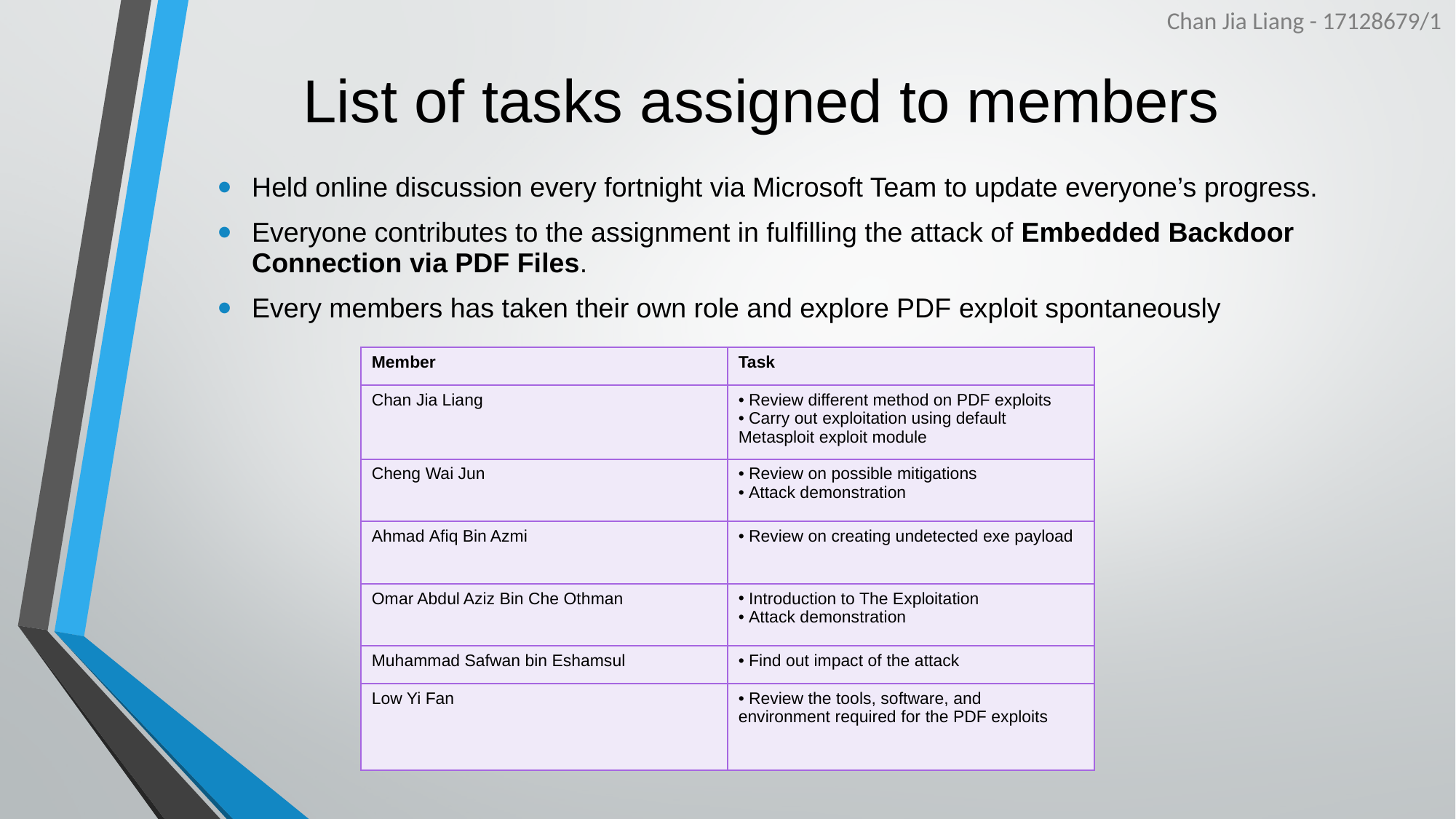

Chan Jia Liang - 17128679/1
# List of tasks assigned to members
Held online discussion every fortnight via Microsoft Team to update everyone’s progress.
Everyone contributes to the assignment in fulfilling the attack of Embedded Backdoor Connection via PDF Files.
Every members has taken their own role and explore PDF exploit spontaneously
| Member | Task |
| --- | --- |
| Chan Jia Liang | Review different method on PDF exploits  Carry out exploitation using default Metasploit exploit module |
| Cheng Wai Jun | Review on possible mitigations  Attack demonstration |
| Ahmad Afiq Bin Azmi | Review on creating undetected exe payload |
| Omar Abdul Aziz Bin Che Othman | Introduction to The Exploitation  Attack demonstration |
| Muhammad Safwan bin Eshamsul | Find out impact of the attack |
| Low Yi Fan | Review the tools, software, and environment required for the PDF exploits |